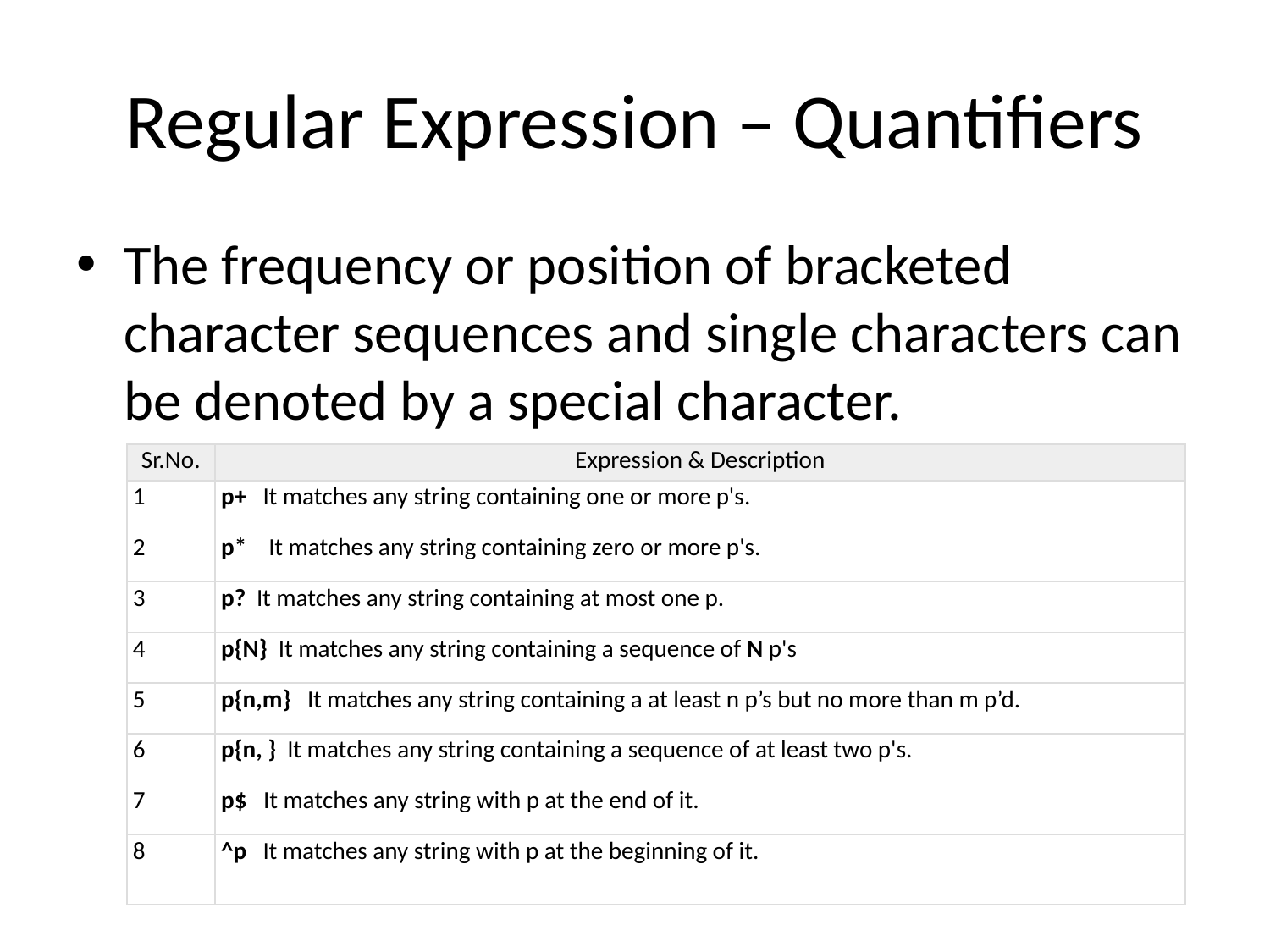

# Regular Expression – Quantifiers
The frequency or position of bracketed character sequences and single characters can be denoted by a special character.

| Sr.No. | Expression & Description |
| --- | --- |
| 1 | p+ It matches any string containing one or more p's. |
| 2 | p\* It matches any string containing zero or more p's. |
| 3 | p? It matches any string containing at most one p. |
| 4 | p{N} It matches any string containing a sequence of N p's |
| 5 | p{n,m} It matches any string containing a at least n p’s but no more than m p’d. |
| 6 | p{n, } It matches any string containing a sequence of at least two p's. |
| 7 | p$ It matches any string with p at the end of it. |
| 8 | ^p It matches any string with p at the beginning of it. |